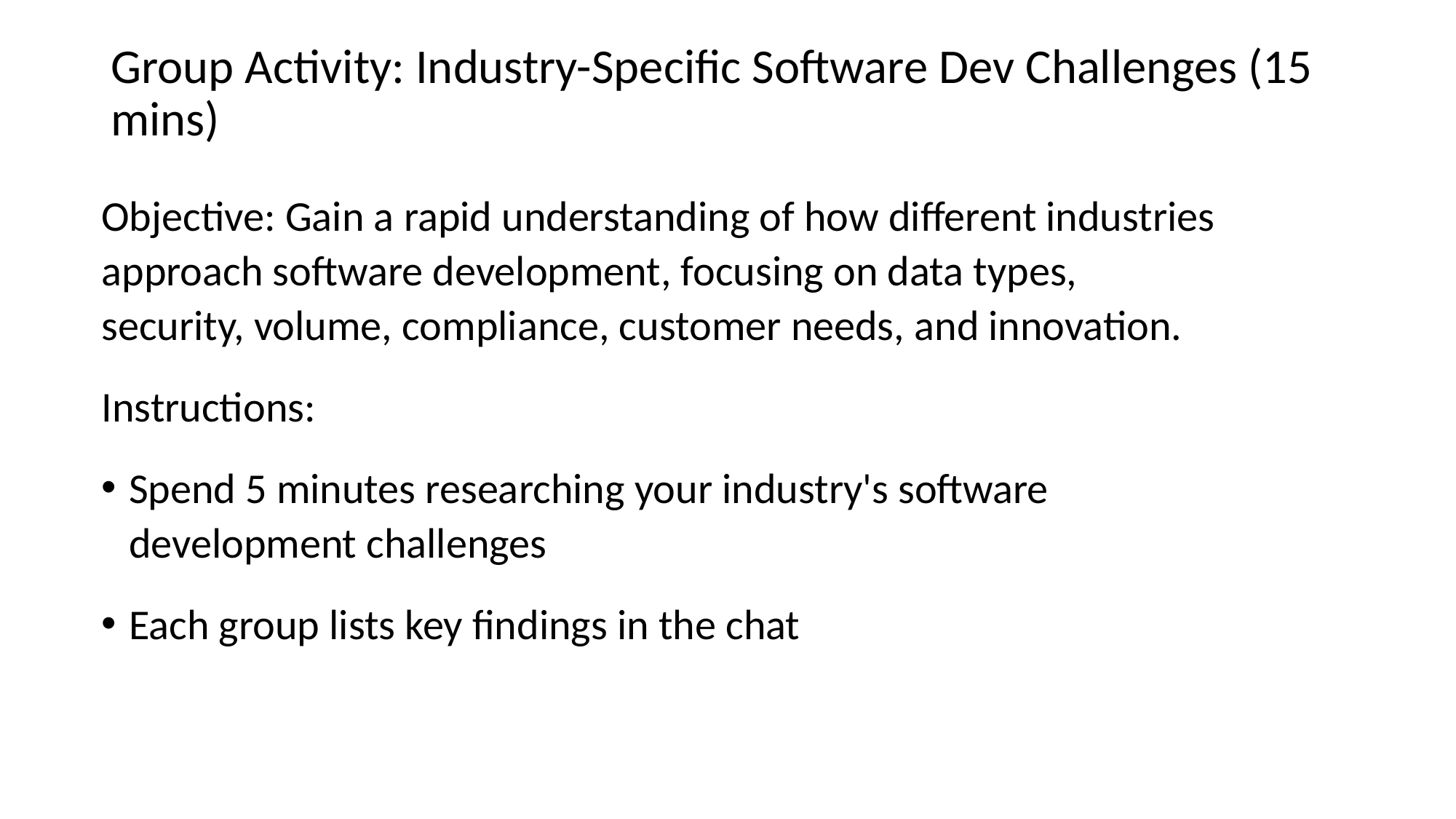

# Group Activity: Industry-Specific Software Dev Challenges (15 mins)
Objective: Gain a rapid understanding of how different industries approach software development, focusing on data types, security, volume, compliance, customer needs, and innovation.
Instructions:
Spend 5 minutes researching your industry's software development challenges
Each group lists key findings in the chat